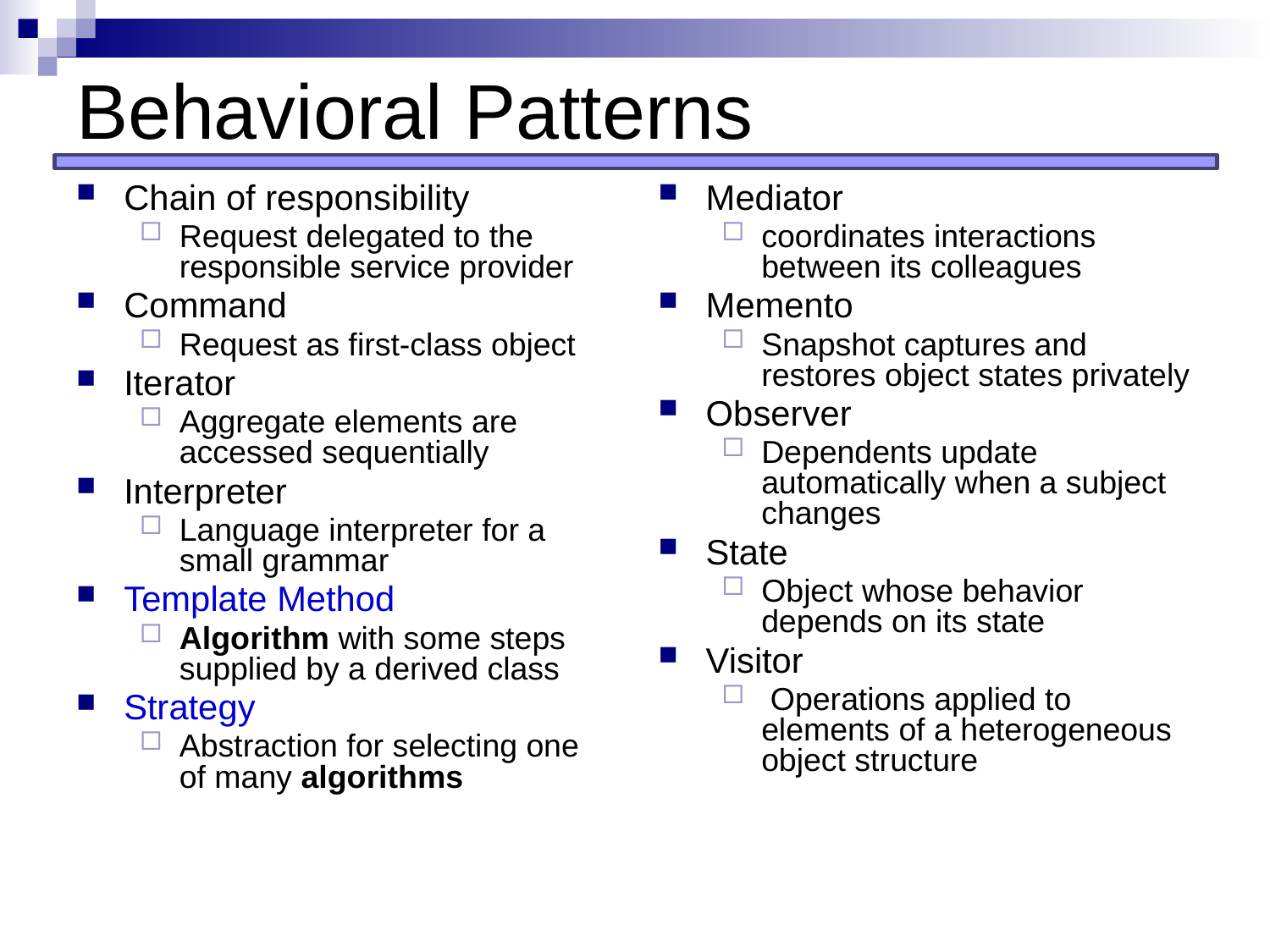

# Behavioral Patterns
Chain of responsibility
Request delegated to the responsible service provider
Command
Request as first-class object
Iterator
Aggregate elements are accessed sequentially
Interpreter
Language interpreter for a small grammar
Template Method
Algorithm with some steps supplied by a derived class
Strategy
Abstraction for selecting one of many algorithms
Mediator
coordinates interactions between its colleagues
Memento
Snapshot captures and restores object states privately
Observer
Dependents update automatically when a subject changes
State
Object whose behavior depends on its state
Visitor
 Operations applied to elements of a heterogeneous object structure